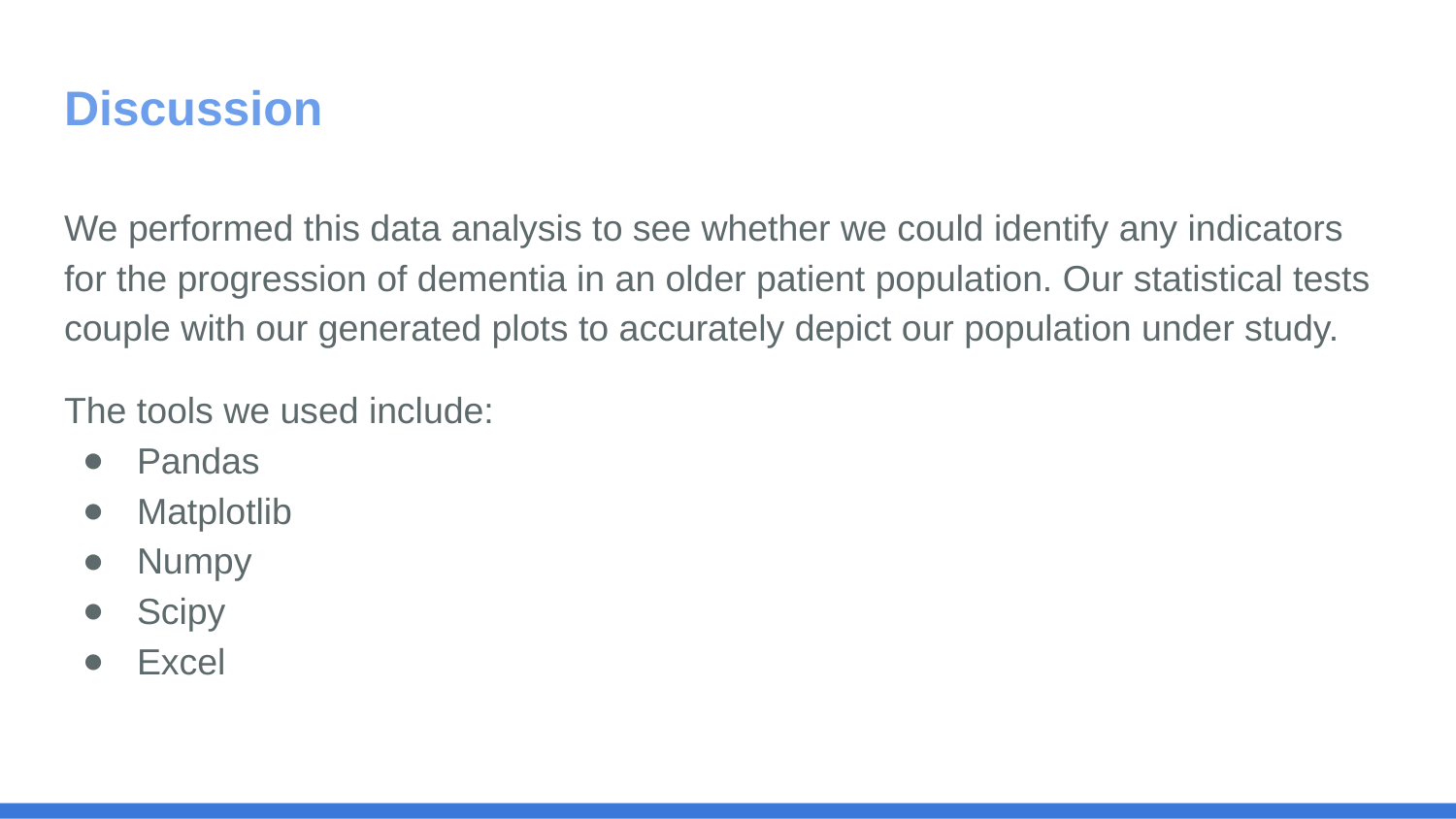

# Discussion
We performed this data analysis to see whether we could identify any indicators for the progression of dementia in an older patient population. Our statistical tests couple with our generated plots to accurately depict our population under study.
The tools we used include:
Pandas
Matplotlib
Numpy
Scipy
Excel